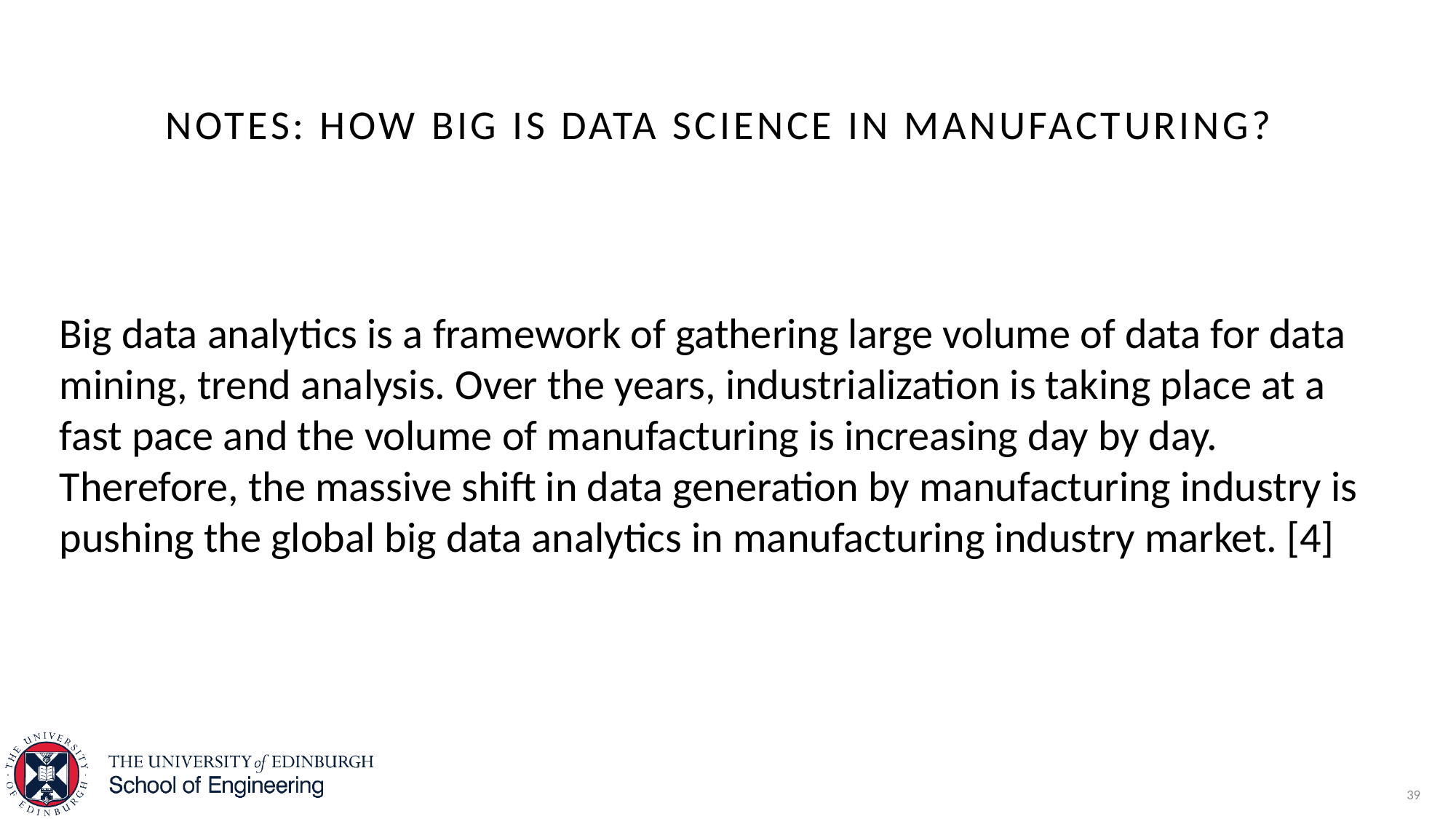

# Notes: How big is data science in manufacturing?

Big data analytics is a framework of gathering large volume of data for data mining, trend analysis. Over the years, industrialization is taking place at a fast pace and the volume of manufacturing is increasing day by day. Therefore, the massive shift in data generation by manufacturing industry is pushing the global big data analytics in manufacturing industry market. [4]
39